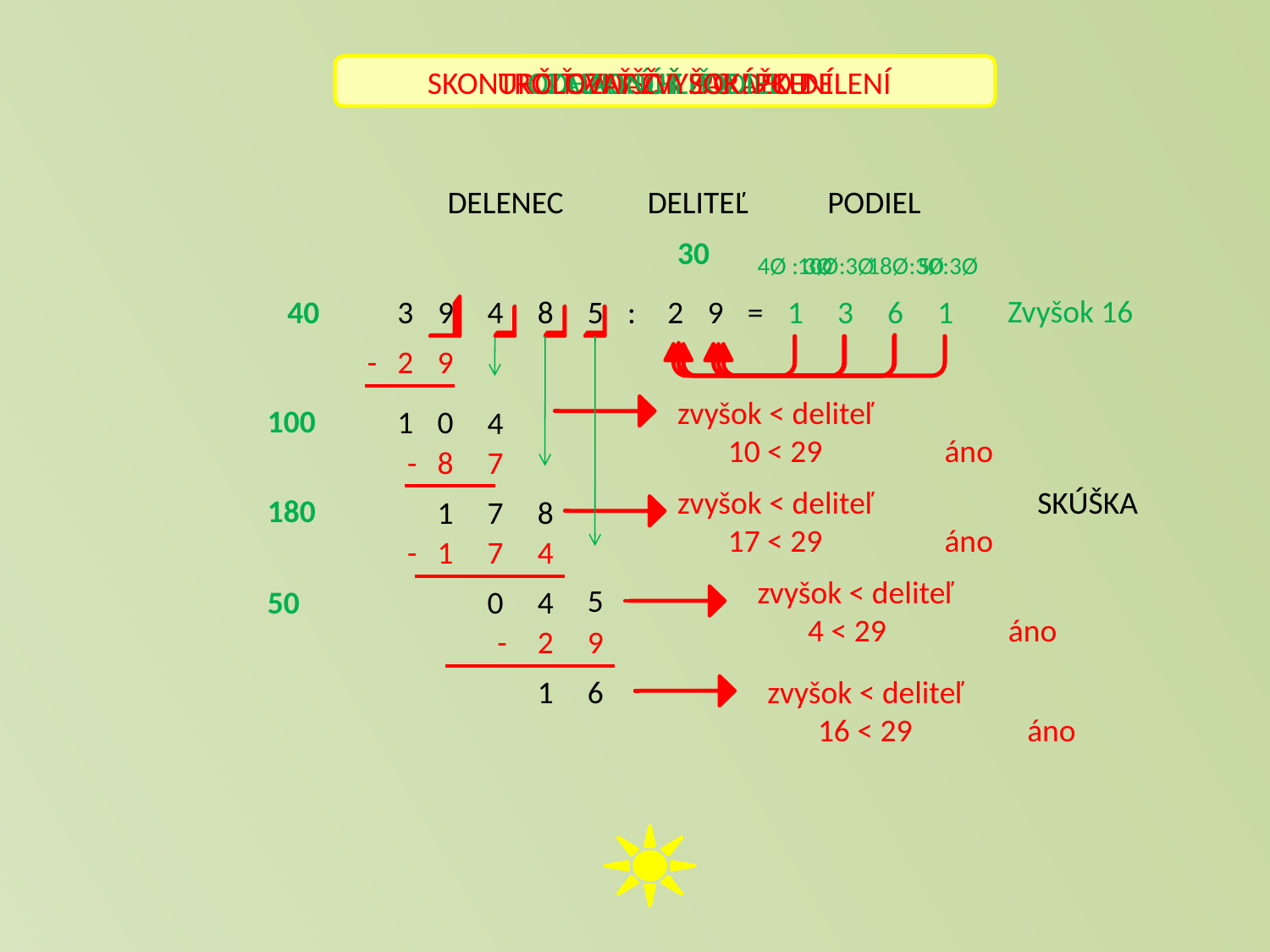

SKONTROLOVAŤ ZVYŠOK  PO DELENÍ
URČIŤ ZVYŠOK  PO DELENÍ
ODHADNÚŤ PODIEL
ZAOKRÚHLIŤ
OZNAČIŤ ZARÁŽKU
DELENEC
DELITEĽ
PODIEL
30
4Ø : 3Ø
10Ø:3Ø
18Ø:3Ø
50:3Ø
Zvyšok 16
40
3
9
4
8
5
:
2
9
=
1
3
6
1

-
2
9

zvyšok < deliteľ
       10 < 29                 áno
100
1
0

4
-
8
7
zvyšok < deliteľ
       17 < 29                 áno
SKÚŠKA
180
1
7
8

-
1
7
4
zvyšok < deliteľ
       4 < 29                 áno
5
50
0
4

-
2
9
1
6
zvyšok < deliteľ
       16 < 29                áno